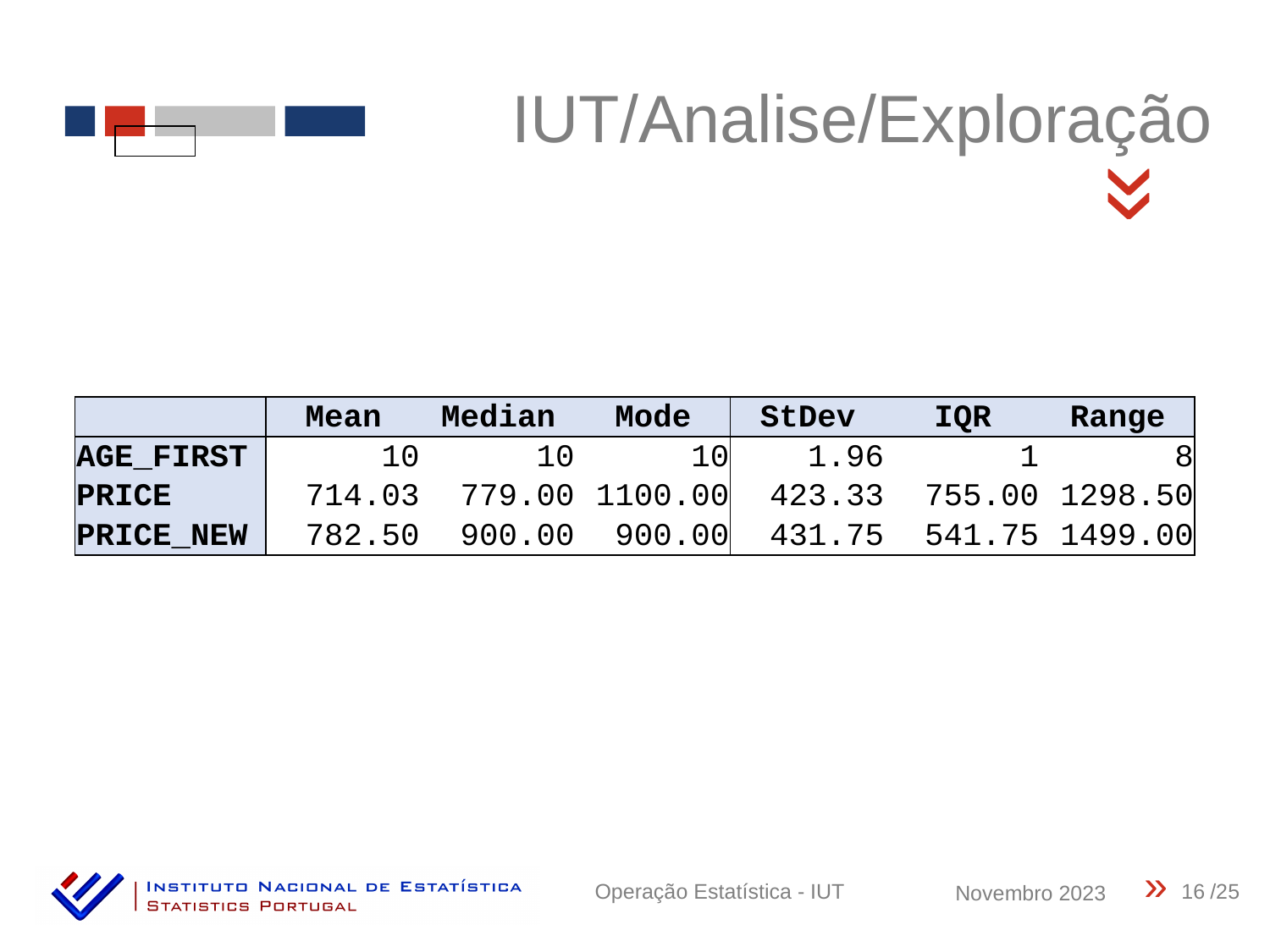

IUT/Analise/Exploração
«
|  | Mean | Median | Mode | StDev | IQR | Range |
| --- | --- | --- | --- | --- | --- | --- |
| AGE\_FIRST | 10 | 10 | 10 | 1.96 | 1 | 8 |
| PRICE | 714.03 | 779.00 | 1100.00 | 423.33 | 755.00 | 1298.50 |
| PRICE\_NEW | 782.50 | 900.00 | 900.00 | 431.75 | 541.75 | 1499.00 |
16